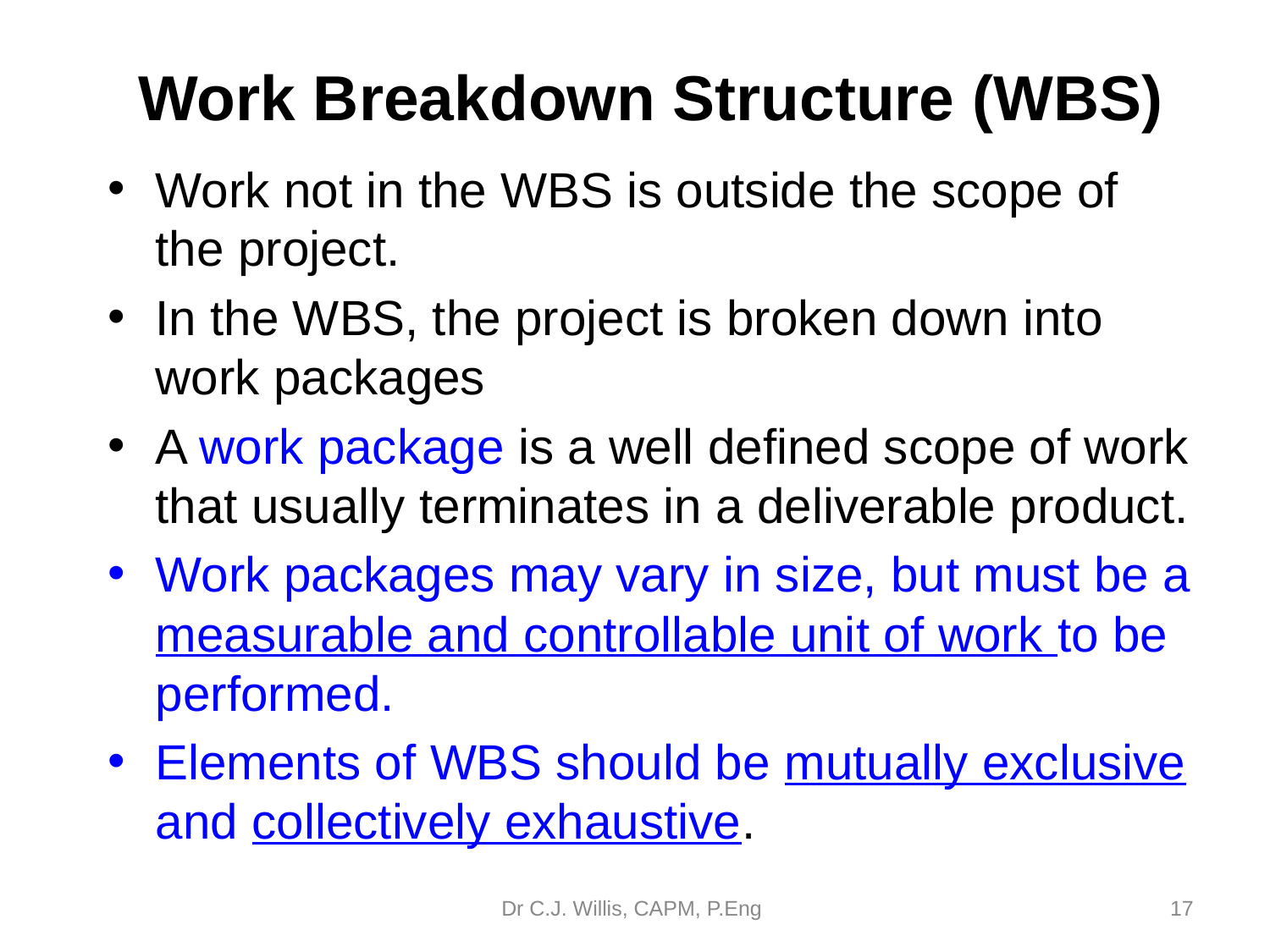

# Work Breakdown Structure (WBS)
Work not in the WBS is outside the scope of the project.
In the WBS, the project is broken down into work packages
A work package is a well defined scope of work that usually terminates in a deliverable product.
Work packages may vary in size, but must be a measurable and controllable unit of work to be performed.
Elements of WBS should be mutually exclusive and collectively exhaustive.

Dr C.J. Willis, CAPM, P.Eng
17